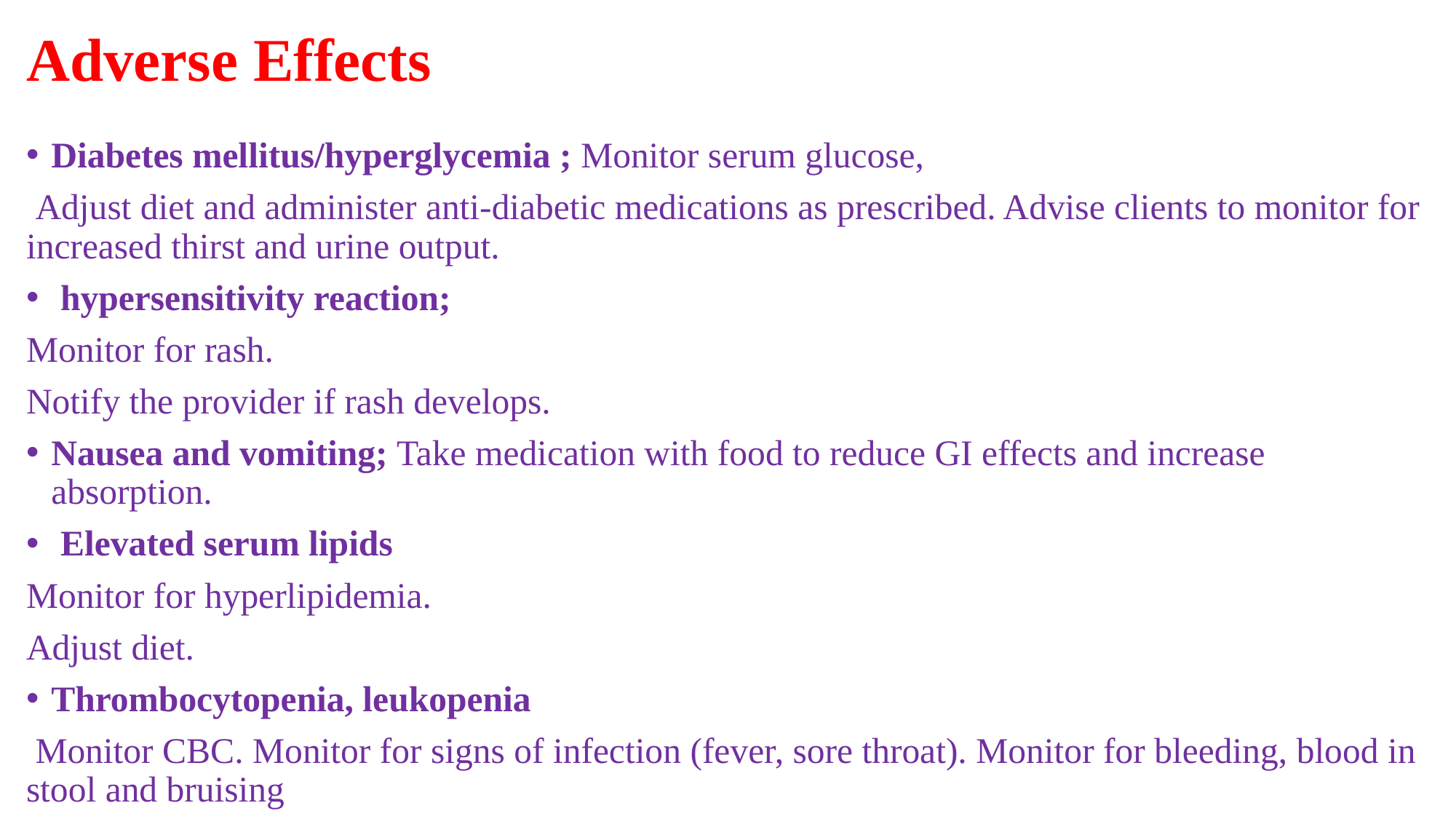

# Adverse Effects
Diabetes mellitus/hyperglycemia ; Monitor serum glucose,
 Adjust diet and administer anti-diabetic medications as prescribed. Advise clients to monitor for increased thirst and urine output.
 hypersensitivity reaction;
Monitor for rash.
Notify the provider if rash develops.
Nausea and vomiting; Take medication with food to reduce GI effects and increase absorption.
 Elevated serum lipids
Monitor for hyperlipidemia.
Adjust diet.
Thrombocytopenia, leukopenia
 Monitor CBC. Monitor for signs of infection (fever, sore throat). Monitor for bleeding, blood in stool and bruising